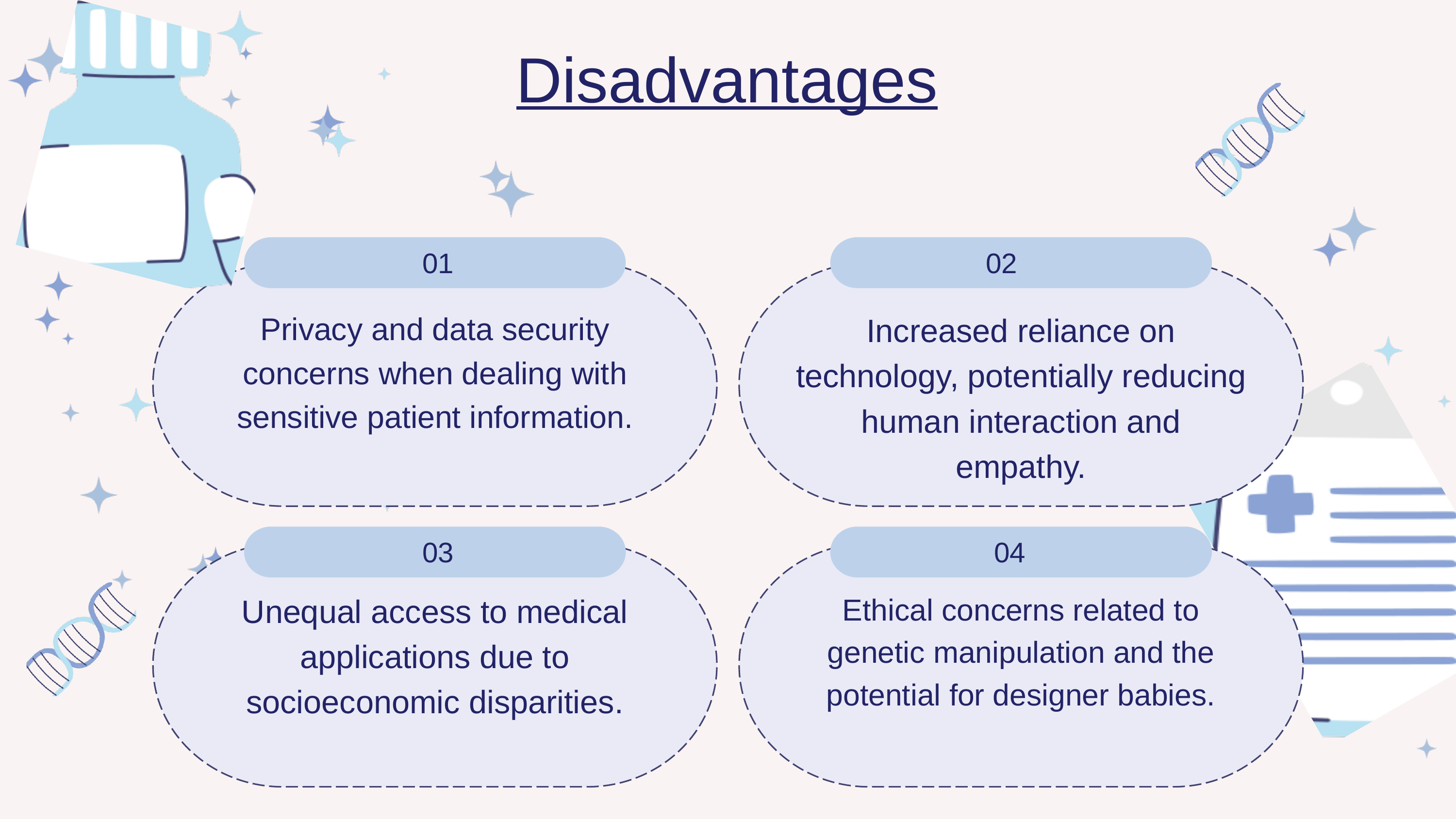

Disadvantages

 01
 02

Privacy and data security concerns when dealing with sensitive patient information.
Increased reliance on technology, potentially reducing human interaction and empathy.

 03
04

Unequal access to medical applications due to socioeconomic disparities.
Ethical concerns related to genetic manipulation and the potential for designer babies.